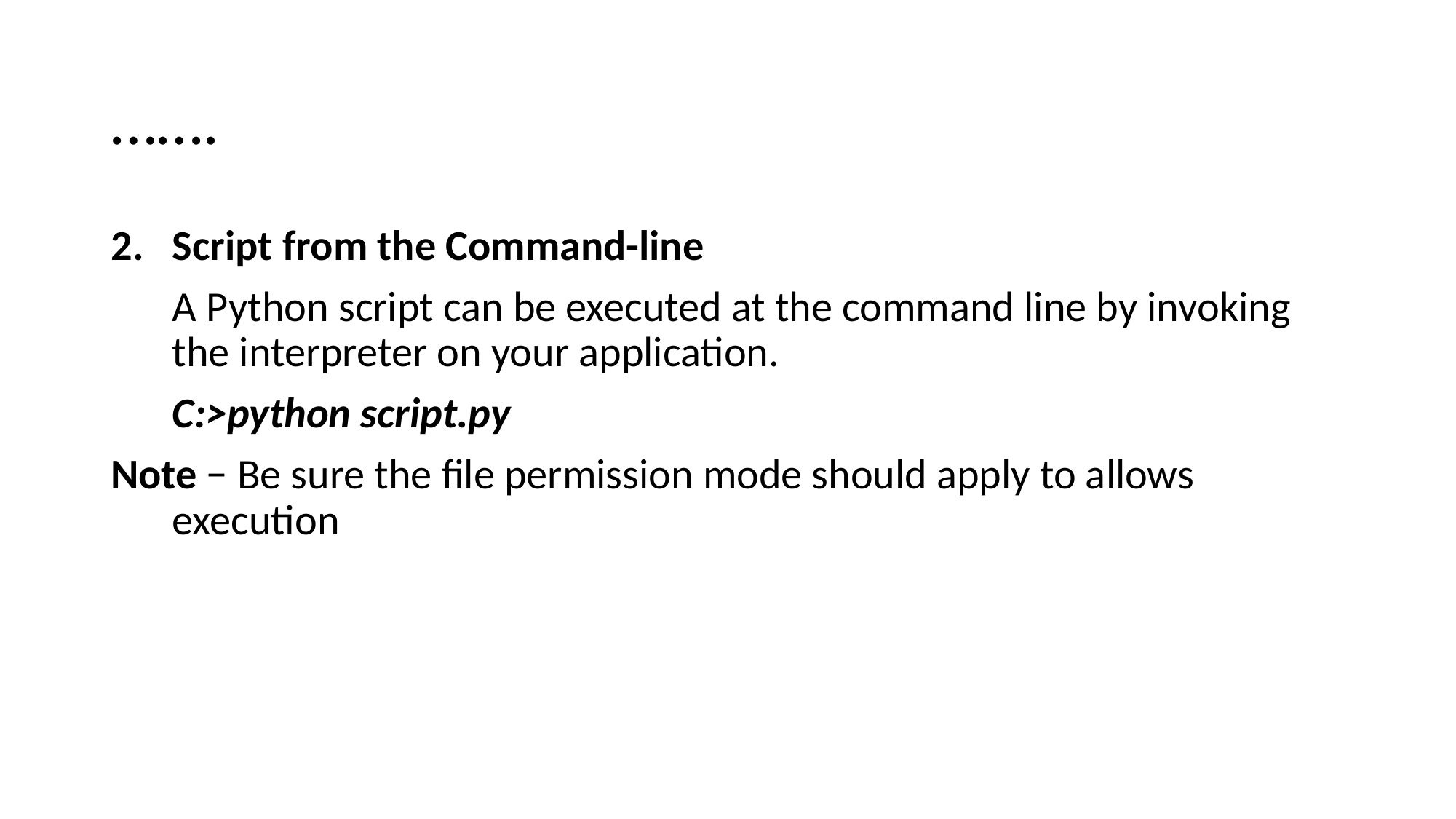

# …….
Script from the Command-line
	A Python script can be executed at the command line by invoking the interpreter on your application.
	C:>python script.py
Note − Be sure the file permission mode should apply to allows execution